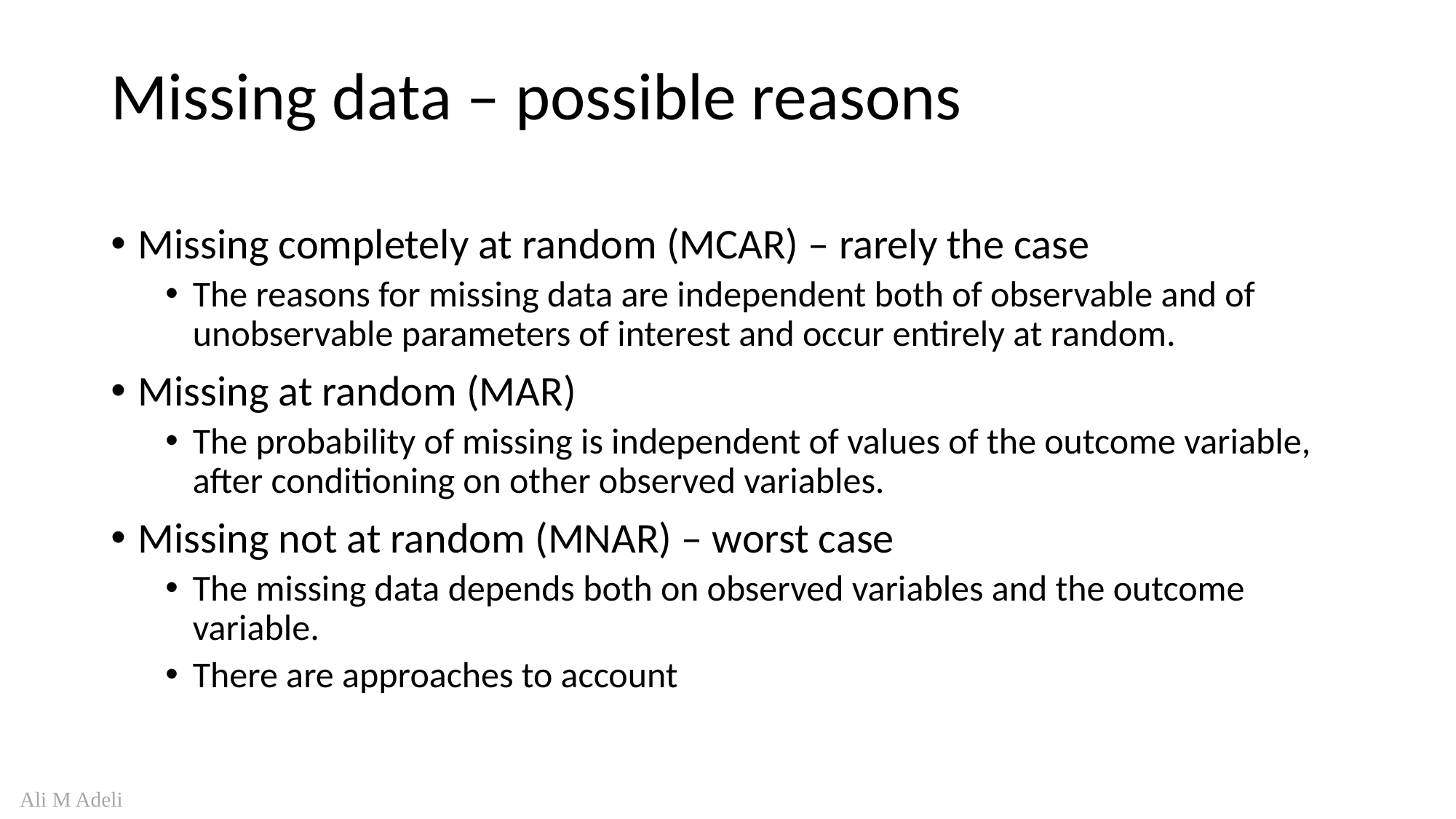

# Missing data – possible reasons
Missing completely at random (MCAR) – rarely the case
The reasons for missing data are independent both of observable and of unobservable parameters of interest and occur entirely at random.
Missing at random (MAR)
The probability of missing is independent of values of the outcome variable, after conditioning on other observed variables.
Missing not at random (MNAR) – worst case
The missing data depends both on observed variables and the outcome variable.
There are approaches to account